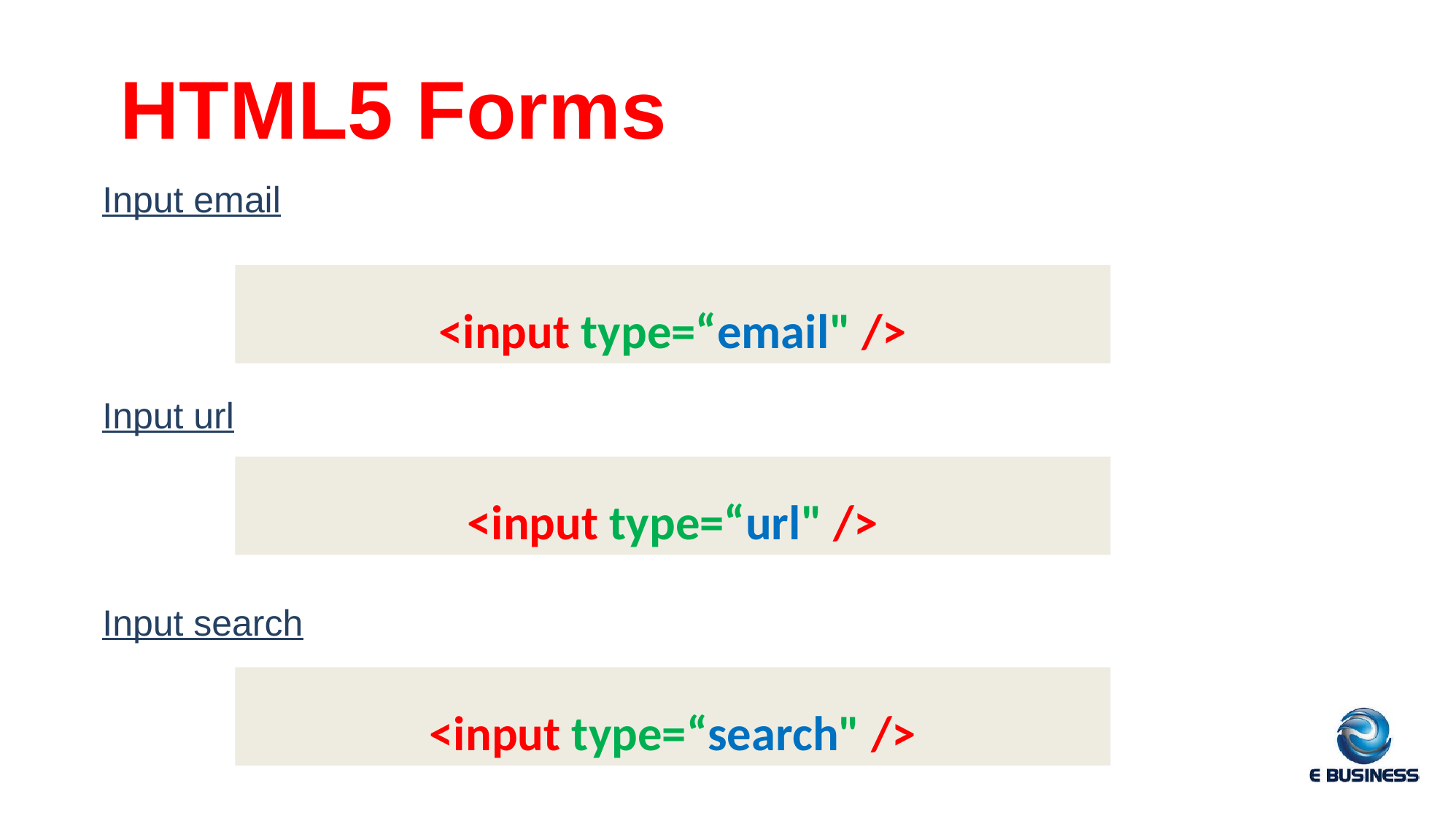

HTML5 Forms
Input email
<input type=“email" />
Input url
<input type=“url" />
Input search
<input type=“search" />